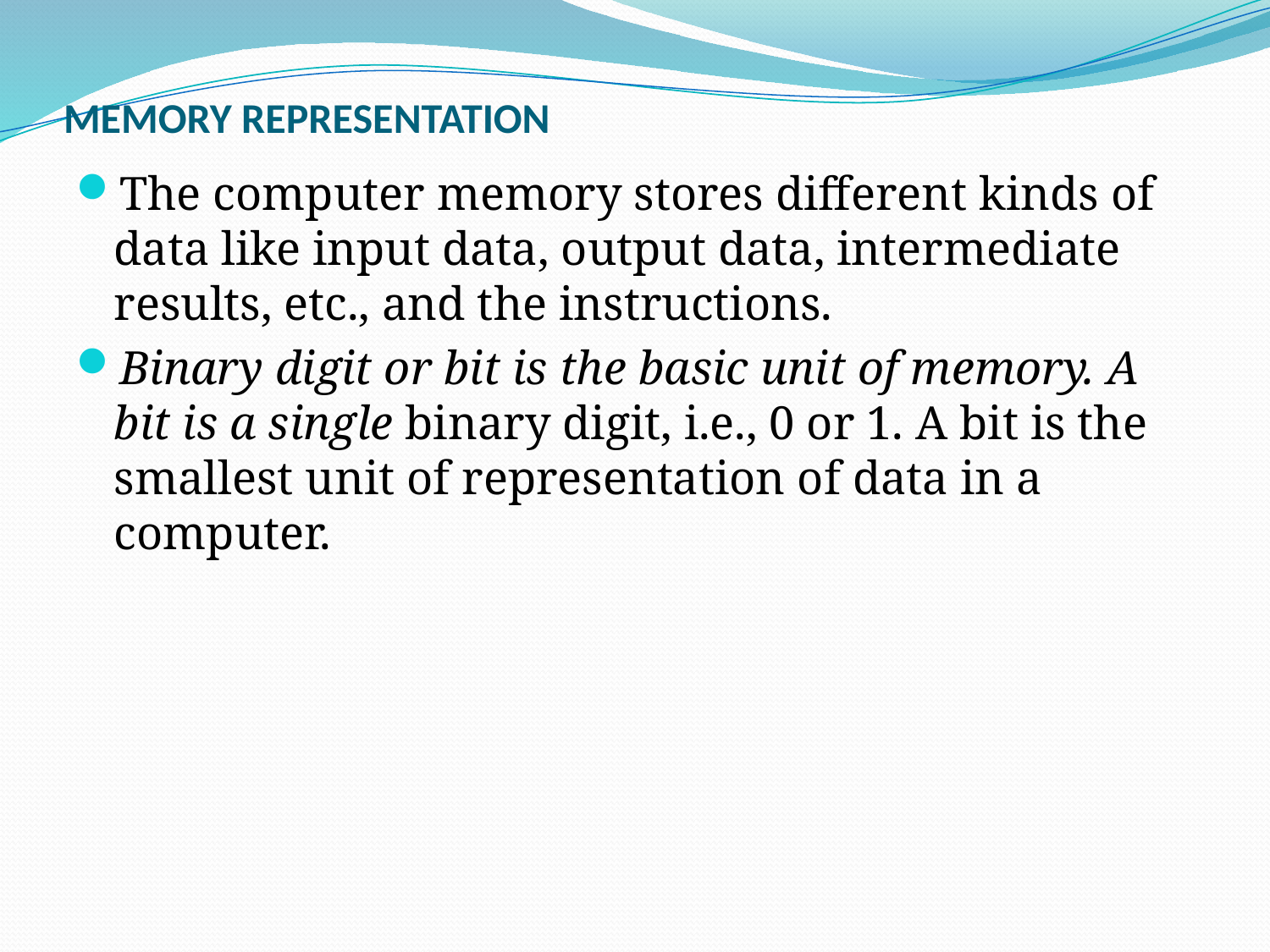

# MEMORY REPRESENTATION
The computer memory stores different kinds of data like input data, output data, intermediate results, etc., and the instructions.
Binary digit or bit is the basic unit of memory. A bit is a single binary digit, i.e., 0 or 1. A bit is the smallest unit of representation of data in a computer.